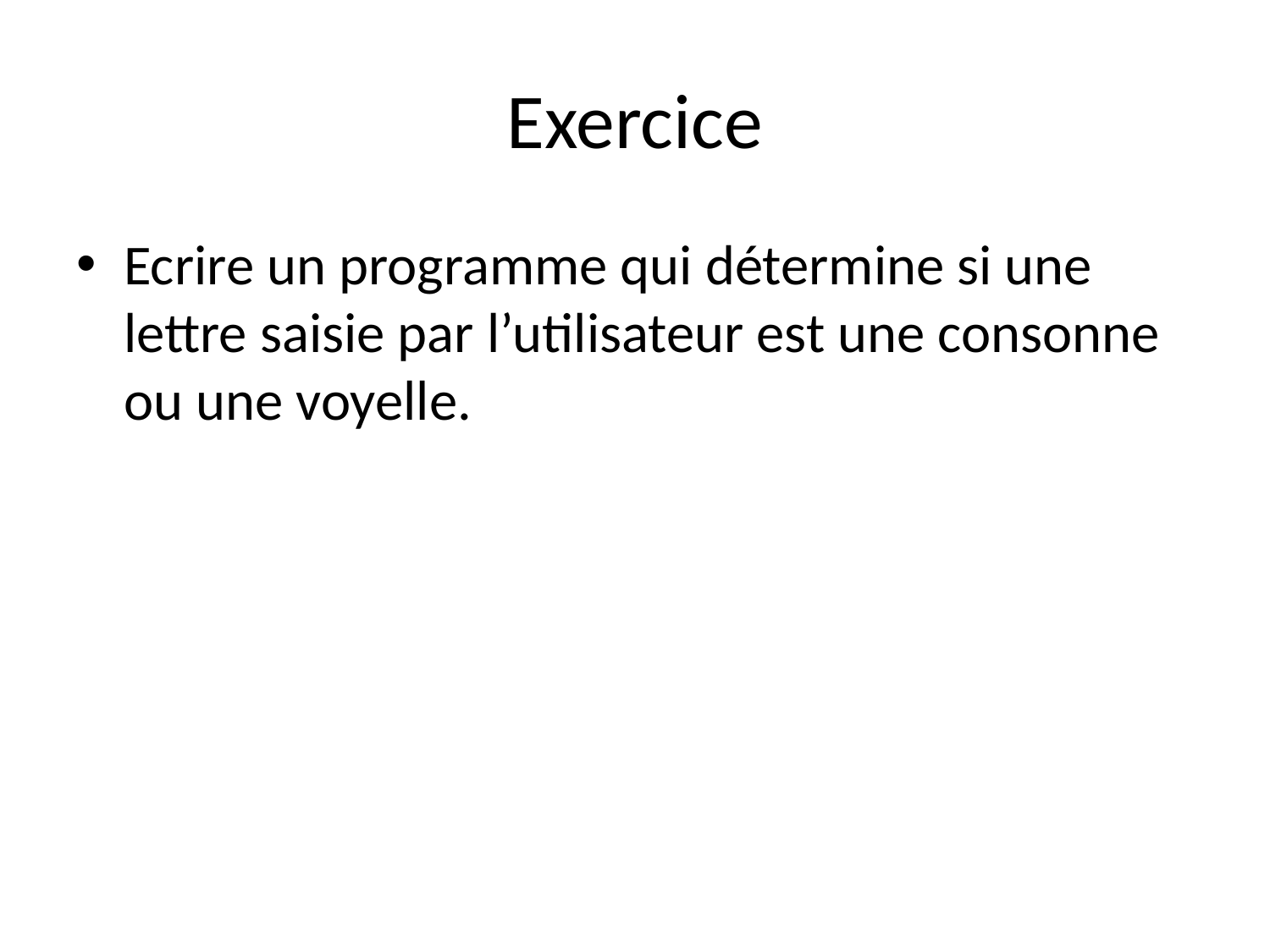

# Exercice
Ecrire un programme qui détermine si une lettre saisie par l’utilisateur est une consonne ou une voyelle.